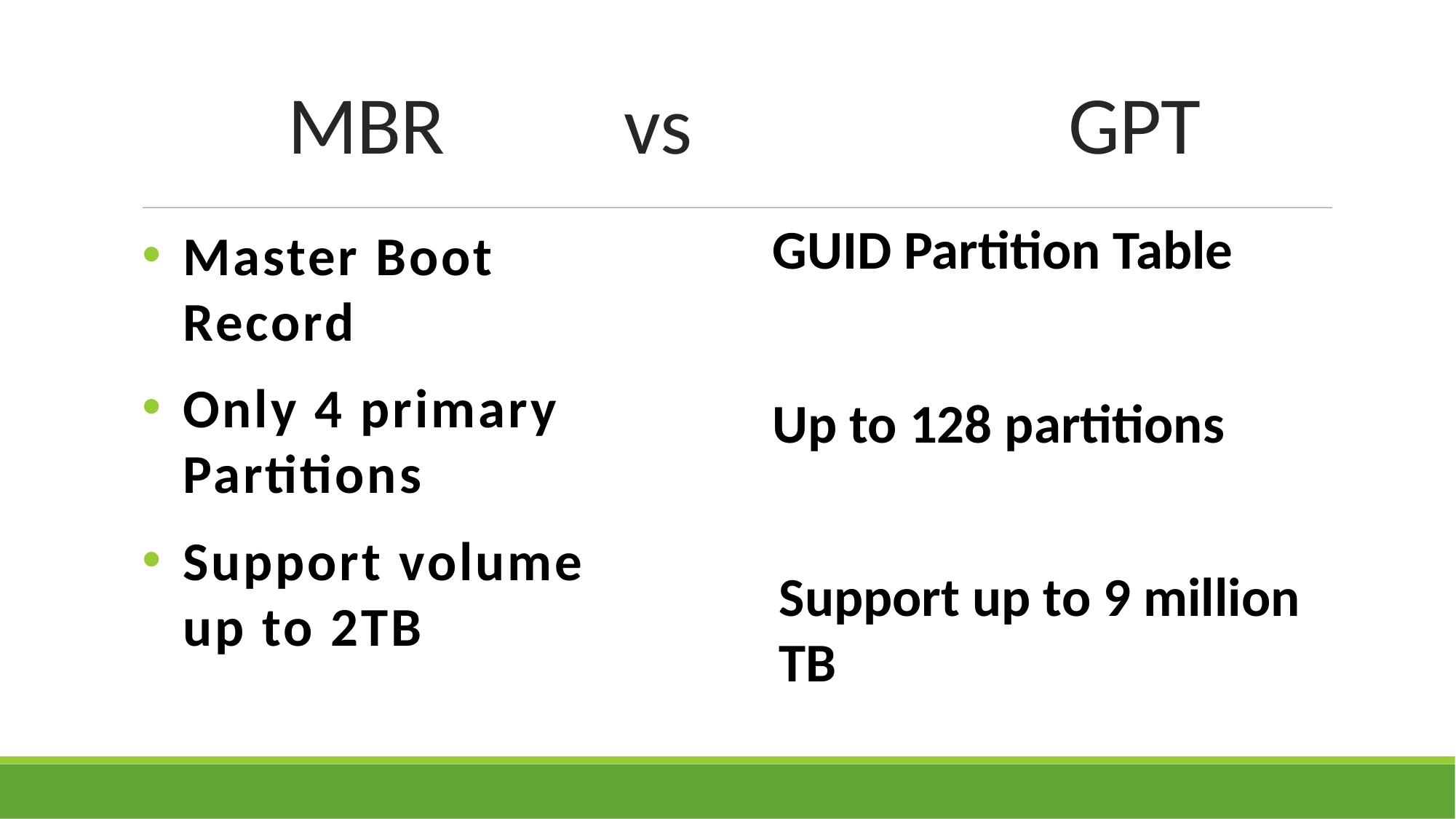

MBR          vs			   GPT
GUID Partition Table

Up to 128 partitions

Support up to 9 million TB
Master Boot Record
Only 4 primary Partitions
Support volume up to 2TB